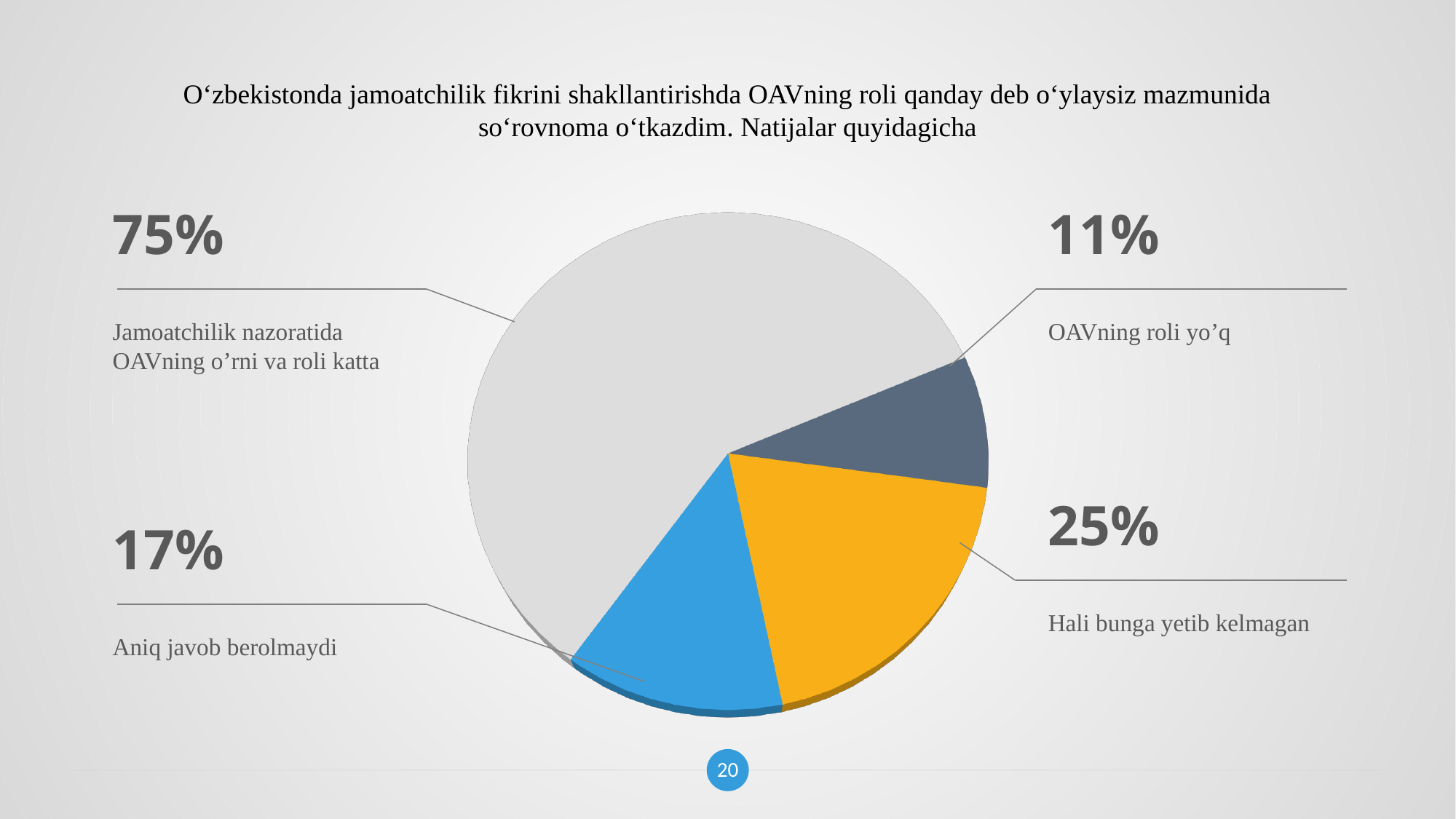

O‘zbekistonda jamoatchilik fikrini shakllantirishda OAVning roli qanday deb o‘ylaysiz mazmunida so‘rovnoma o‘tkazdim. Natijalar quyidagicha
75%
11%

[unsupported chart]

Jamoatchilik nazoratida OAVning o’rni va roli katta
OAVning roli yo’q
25%
17%
Hali bunga yetib kelmagan
Aniq javob berolmaydi
20